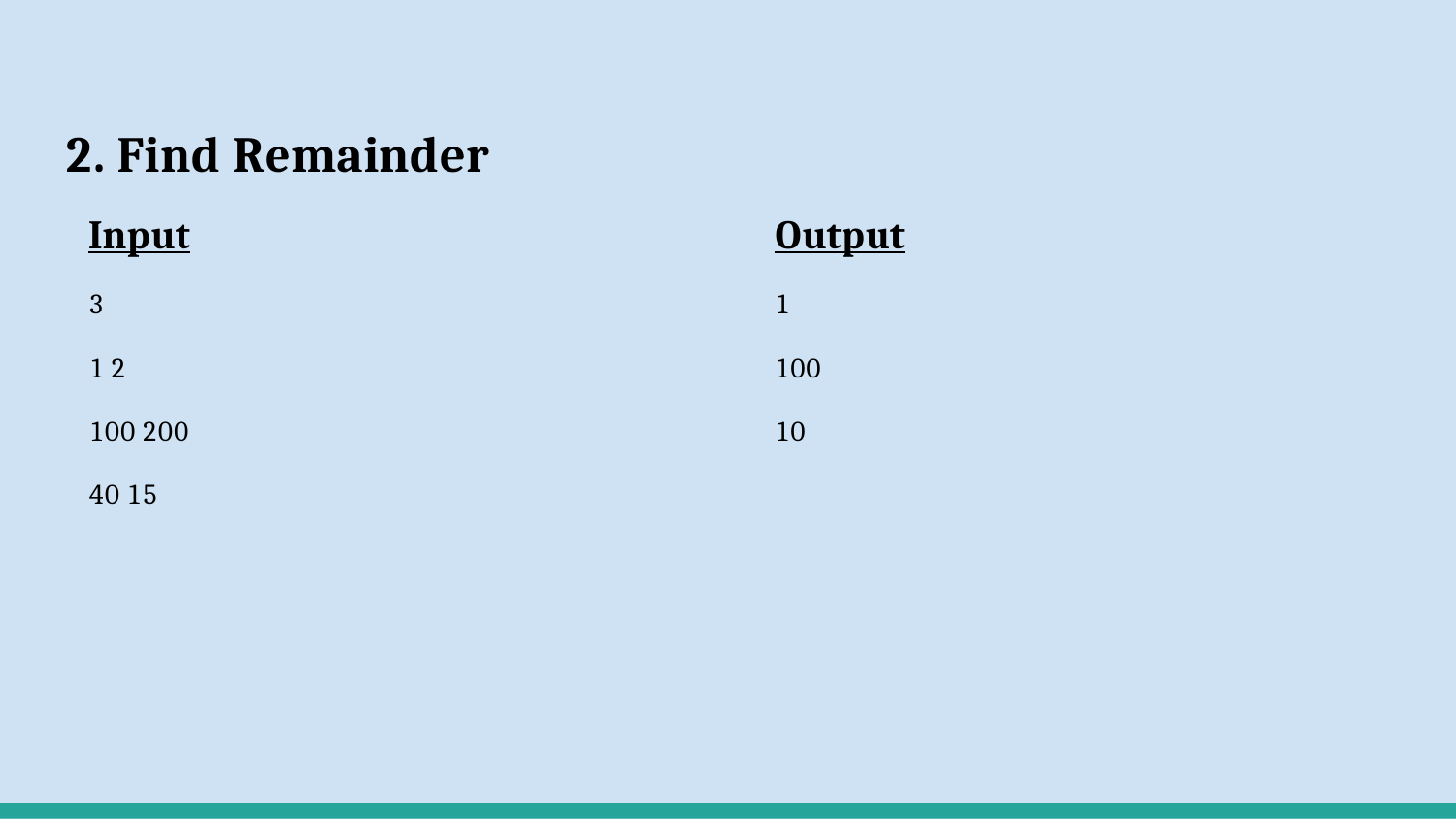

# 2. Find Remainder

Input
3
1 2
100 200
40 15

Output
1
100
10